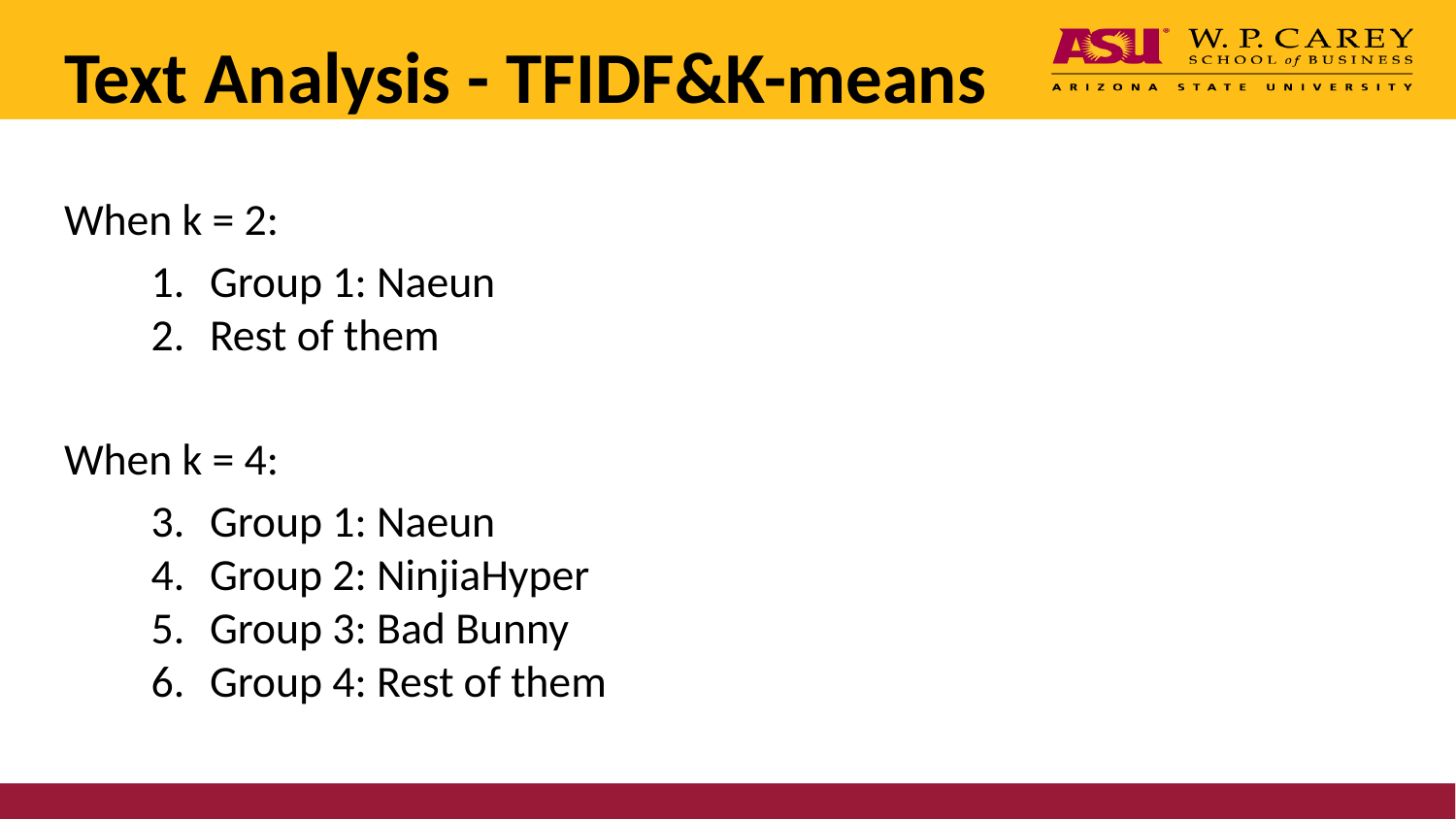

# Text Analysis - TFIDF&K-means
When k = 2:
Group 1: Naeun
Rest of them

When k = 4:
Group 1: Naeun
Group 2: NinjiaHyper
Group 3: Bad Bunny
Group 4: Rest of them